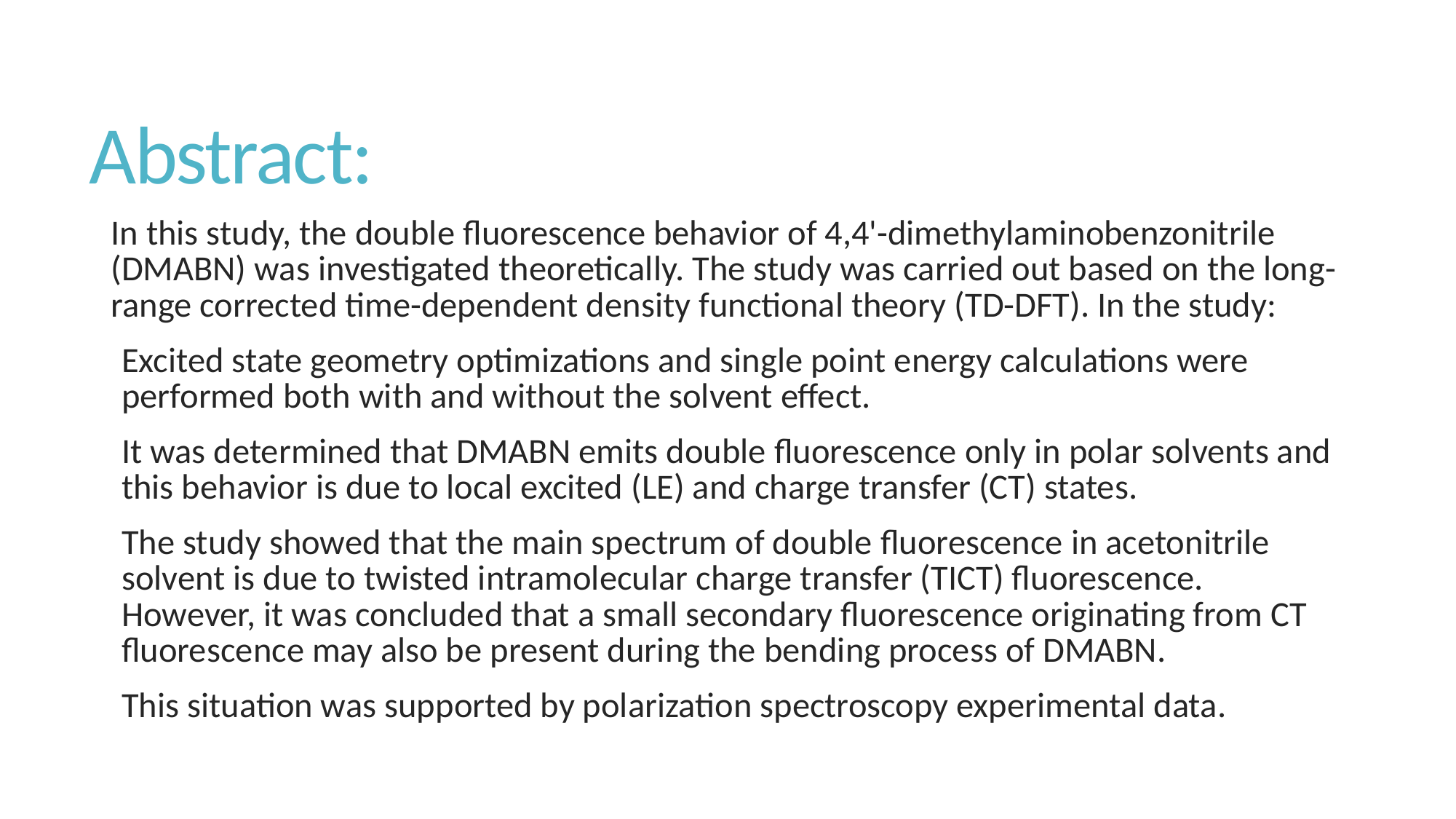

# Abstract:
In this study, the double fluorescence behavior of 4,4'-dimethylaminobenzonitrile (DMABN) was investigated theoretically. The study was carried out based on the long-range corrected time-dependent density functional theory (TD-DFT). In the study:
Excited state geometry optimizations and single point energy calculations were performed both with and without the solvent effect.
It was determined that DMABN emits double fluorescence only in polar solvents and this behavior is due to local excited (LE) and charge transfer (CT) states.
The study showed that the main spectrum of double fluorescence in acetonitrile solvent is due to twisted intramolecular charge transfer (TICT) fluorescence. However, it was concluded that a small secondary fluorescence originating from CT fluorescence may also be present during the bending process of DMABN.
This situation was supported by polarization spectroscopy experimental data.